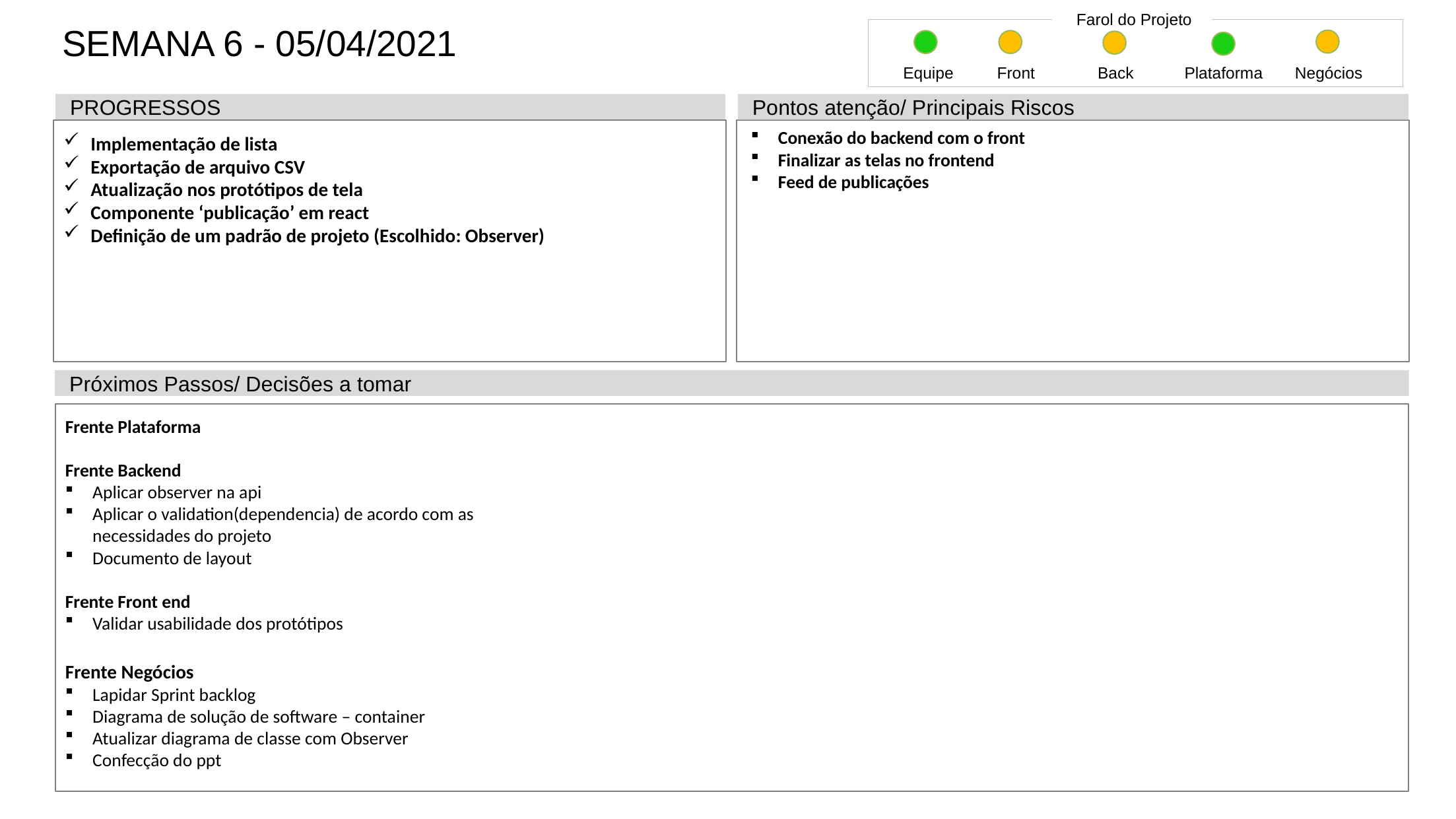

Farol do Projeto

# SEMANA 6 - 05/04/2021

Equipe
Front
Back
Plataforma
Negócios
PROGRESSOS
Pontos atenção/ Principais Riscos
Implementação de lista
Exportação de arquivo CSV
Atualização nos protótipos de tela
Componente ‘publicação’ em react
Definição de um padrão de projeto (Escolhido: Observer)

Conexão do backend com o front
Finalizar as telas no frontend
Feed de publicações

Próximos Passos/ Decisões a tomar
Frente Plataforma

Frente Backend
Aplicar observer na api
Aplicar o validation(dependencia) de acordo com as necessidades do projeto
Documento de layout

Frente Front end
Validar usabilidade dos protótipos

Frente Negócios
Lapidar Sprint backlog
Diagrama de solução de software – container
Atualizar diagrama de classe com Observer
Confecção do ppt